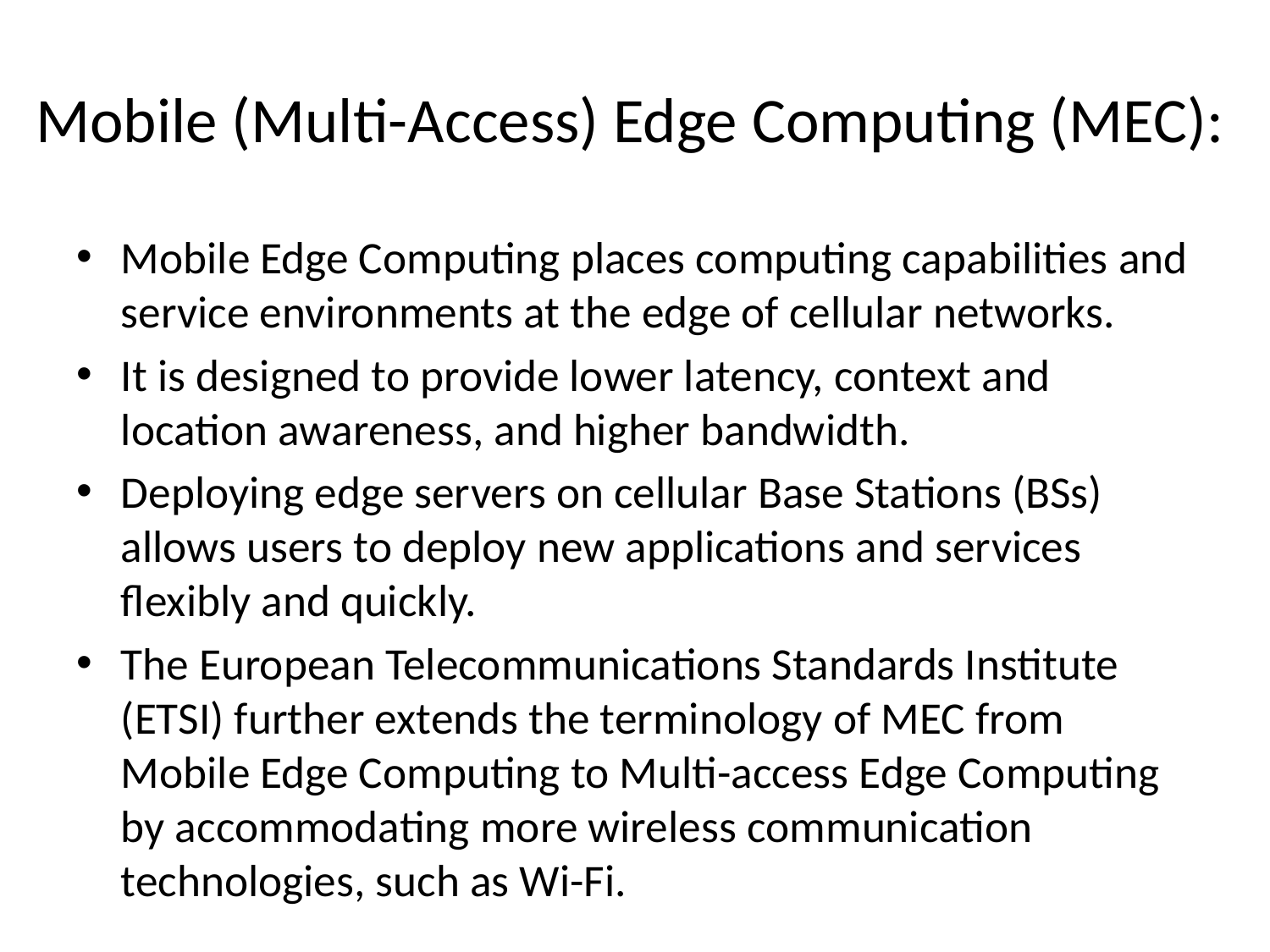

# Mobile (Multi-Access) Edge Computing (MEC):
Mobile Edge Computing places computing capabilities and service environments at the edge of cellular networks.
It is designed to provide lower latency, context and location awareness, and higher bandwidth.
Deploying edge servers on cellular Base Stations (BSs) allows users to deploy new applications and services flexibly and quickly.
The European Telecommunications Standards Institute (ETSI) further extends the terminology of MEC from Mobile Edge Computing to Multi-access Edge Computing by accommodating more wireless communication technologies, such as Wi-Fi.